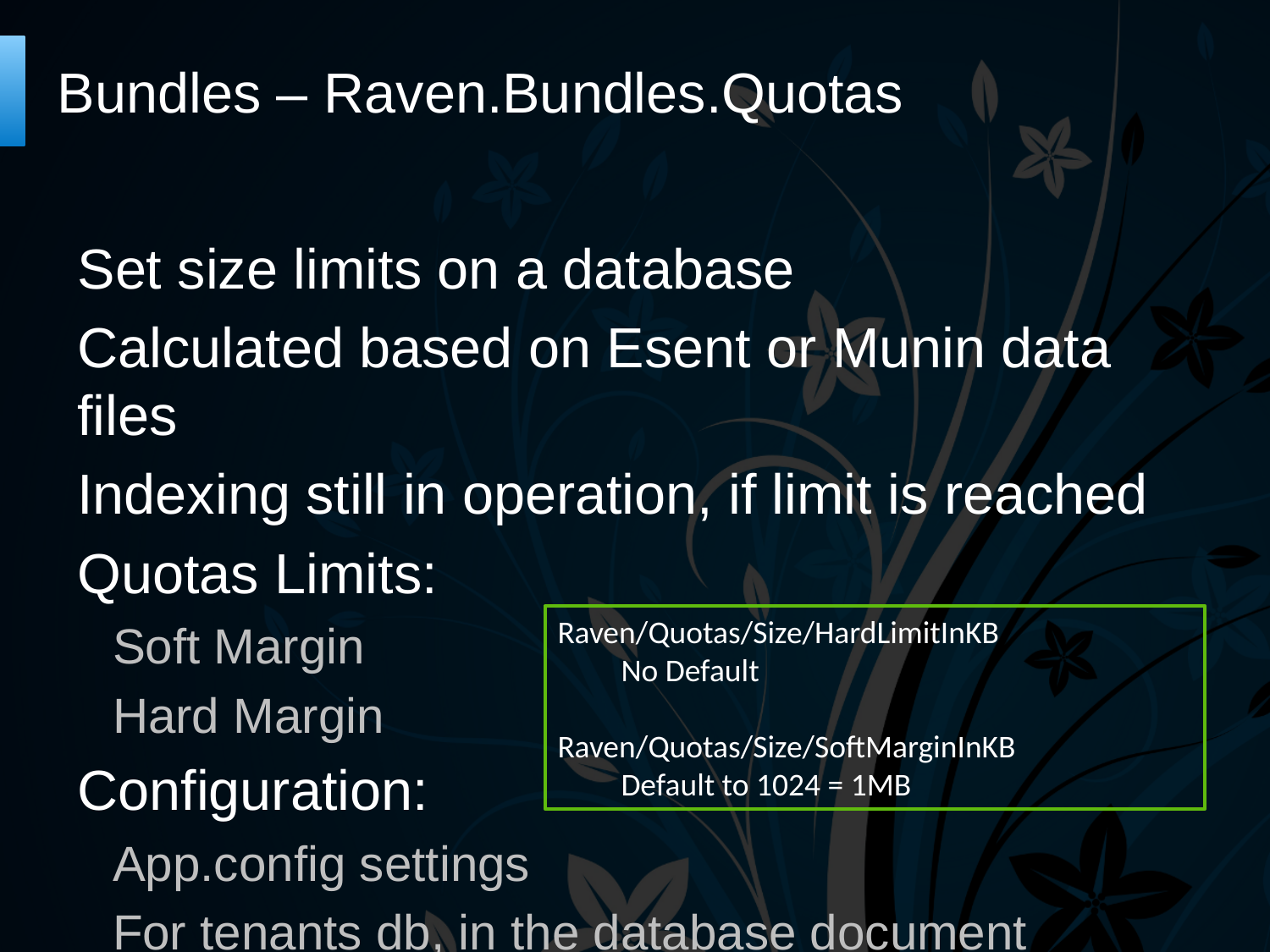

# Bundles – Raven.Bundles.Quotas
Set size limits on a database
Calculated based on Esent or Munin data files
Indexing still in operation, if limit is reached
Quotas Limits:
Soft Margin
Hard Margin
Configuration:
App.config settings
For tenants db, in the database document
Raven/Quotas/Size/HardLimitInKB
No Default

Raven/Quotas/Size/SoftMarginInKB
Default to 1024 = 1MB